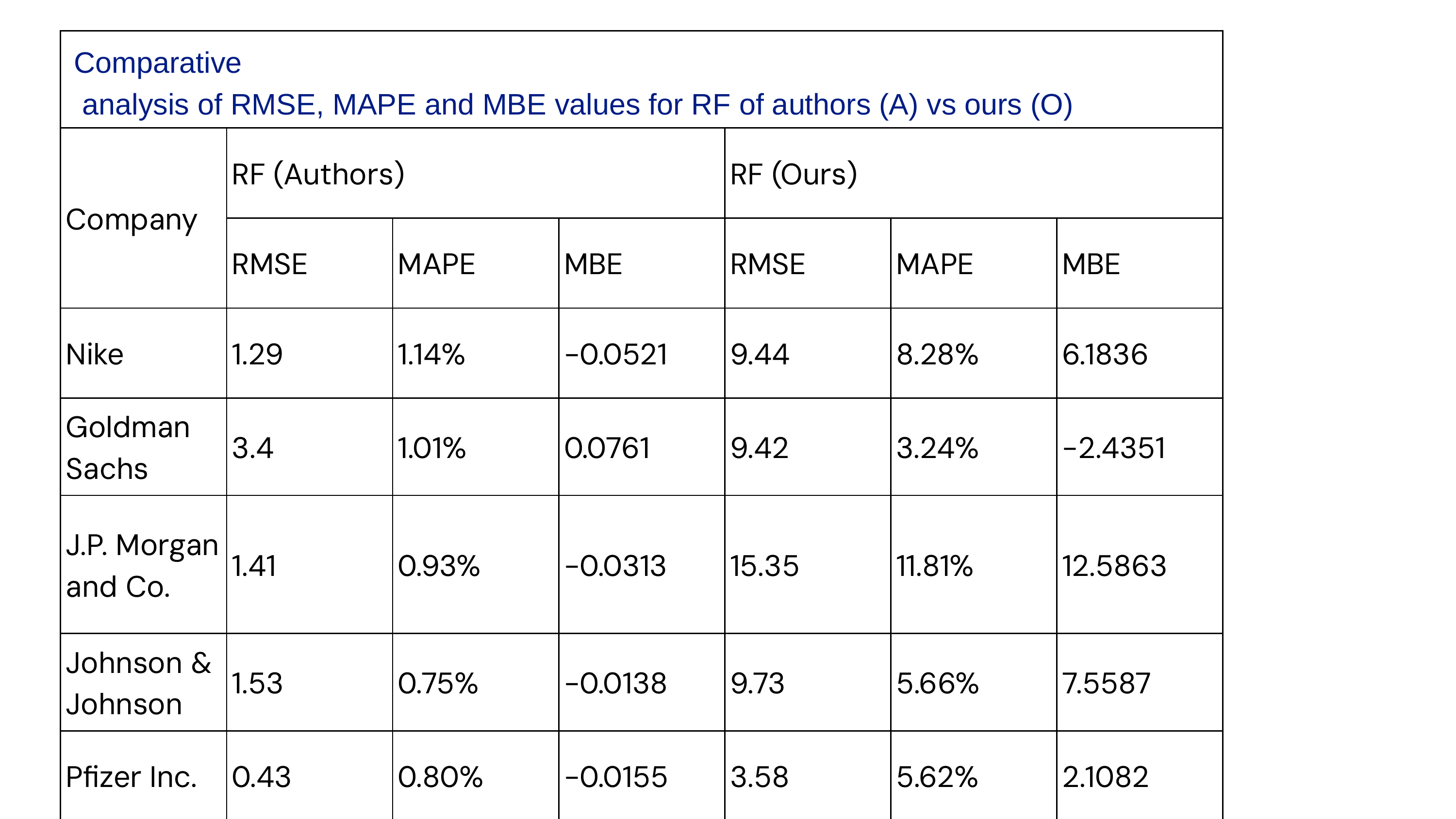

| Comparative analysis of RMSE, MAPE and MBE values for RF of authors (A) vs ours (O) | Comparative analysis of RMSE, MAPE and MBE values for RF of authors (A) vs ours (O) | Comparative analysis of RMSE, MAPE and MBE values for RF of authors (A) vs ours (O) | Comparative analysis of RMSE, MAPE and MBE values for RF of authors (A) vs ours (O) | Comparative analysis of RMSE, MAPE and MBE values for RF of authors (A) vs ours (O) | Comparative analysis of RMSE, MAPE and MBE values for RF of authors (A) vs ours (O) | Comparative analysis of RMSE, MAPE and MBE values for RF of authors (A) vs ours (O) |
| --- | --- | --- | --- | --- | --- | --- |
| Company | RF (Authors) | RF (Authors) | RF (Authors) | RF (Ours) | RF (Ours) | RF (Ours) |
| Company | RMSE | MAPE | MBE | RMSE | MAPE | MBE |
| Nike | 1.29 | 1.14% | -0.0521 | 9.44 | 8.28% | 6.1836 |
| Goldman Sachs | 3.4 | 1.01% | 0.0761 | 9.42 | 3.24% | -2.4351 |
| J.P. Morgan and Co. | 1.41 | 0.93% | -0.0313 | 15.35 | 11.81% | 12.5863 |
| Johnson & Johnson | 1.53 | 0.75% | -0.0138 | 9.73 | 5.66% | 7.5587 |
| Pfizer Inc. | 0.43 | 0.80% | -0.0155 | 3.58 | 5.62% | 2.1082 |